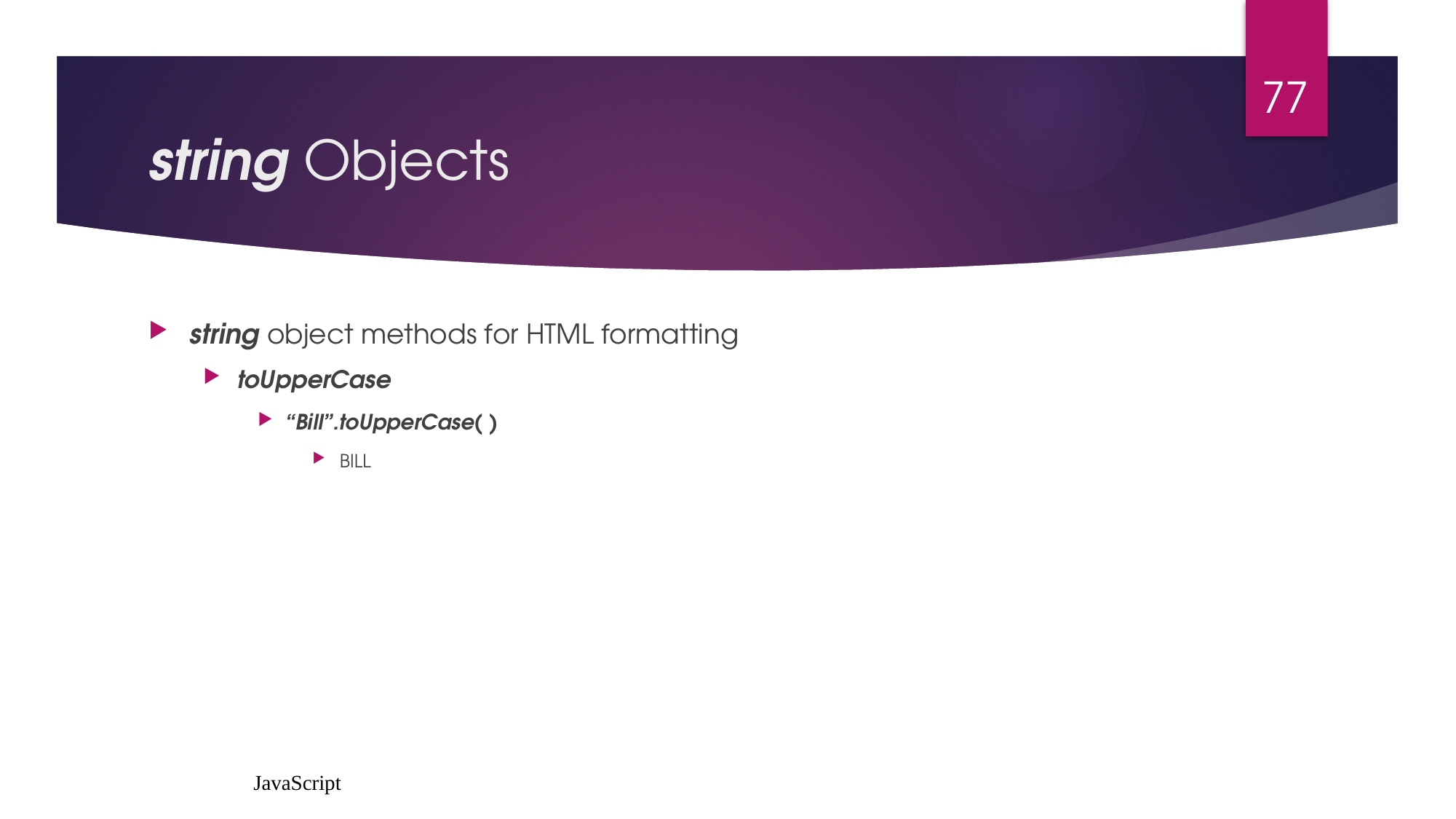

77
# string Objects
string object methods for HTML formatting
toUpperCase
“Bill”.toUpperCase( )
BILL
JavaScript